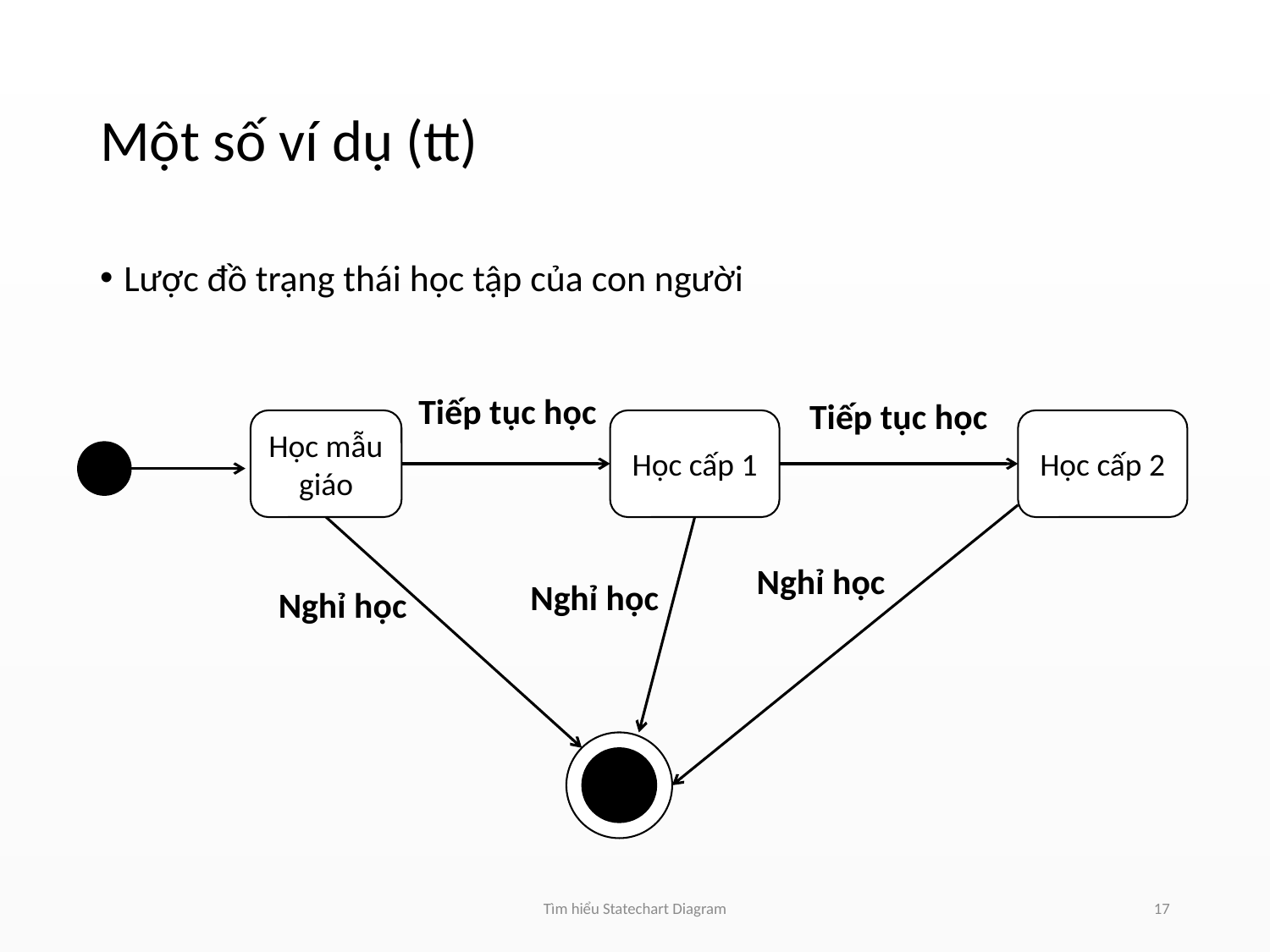

# Một số ví dụ (tt)
Lược đồ trạng thái học tập của con người
Tiếp tục học
Tiếp tục học
Học cấp 2
Học cấp 1
Học mẫu giáo

Nghỉ học
Nghỉ học
Nghỉ học

Tìm hiểu Statechart Diagram
17